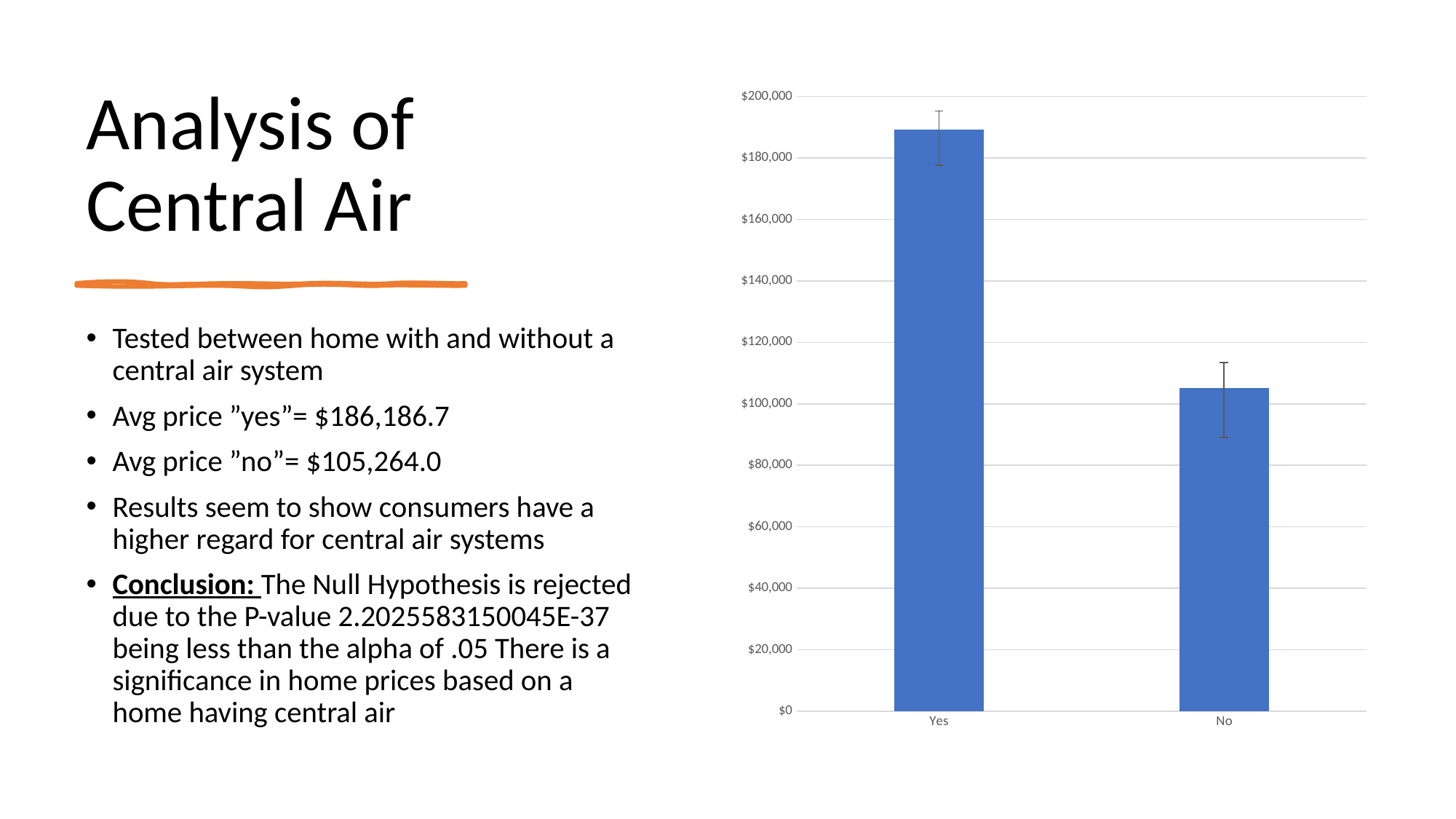

# Analysis of Central Air

### Chart:

| Category |  |
|---|---|
| Yes | 189362.15840220384 |
| No | 105264.07368421053 |
Tested between home with and without a central air system
Avg price ”yes”= $186,186.7
Avg price ”no”= $105,264.0
Results seem to show consumers have a higher regard for central air systems
Conclusion: The Null Hypothesis is rejected due to the P-value 2.2025583150045E-37 being less than the alpha of .05 There is a significance in home prices based on a home having central air